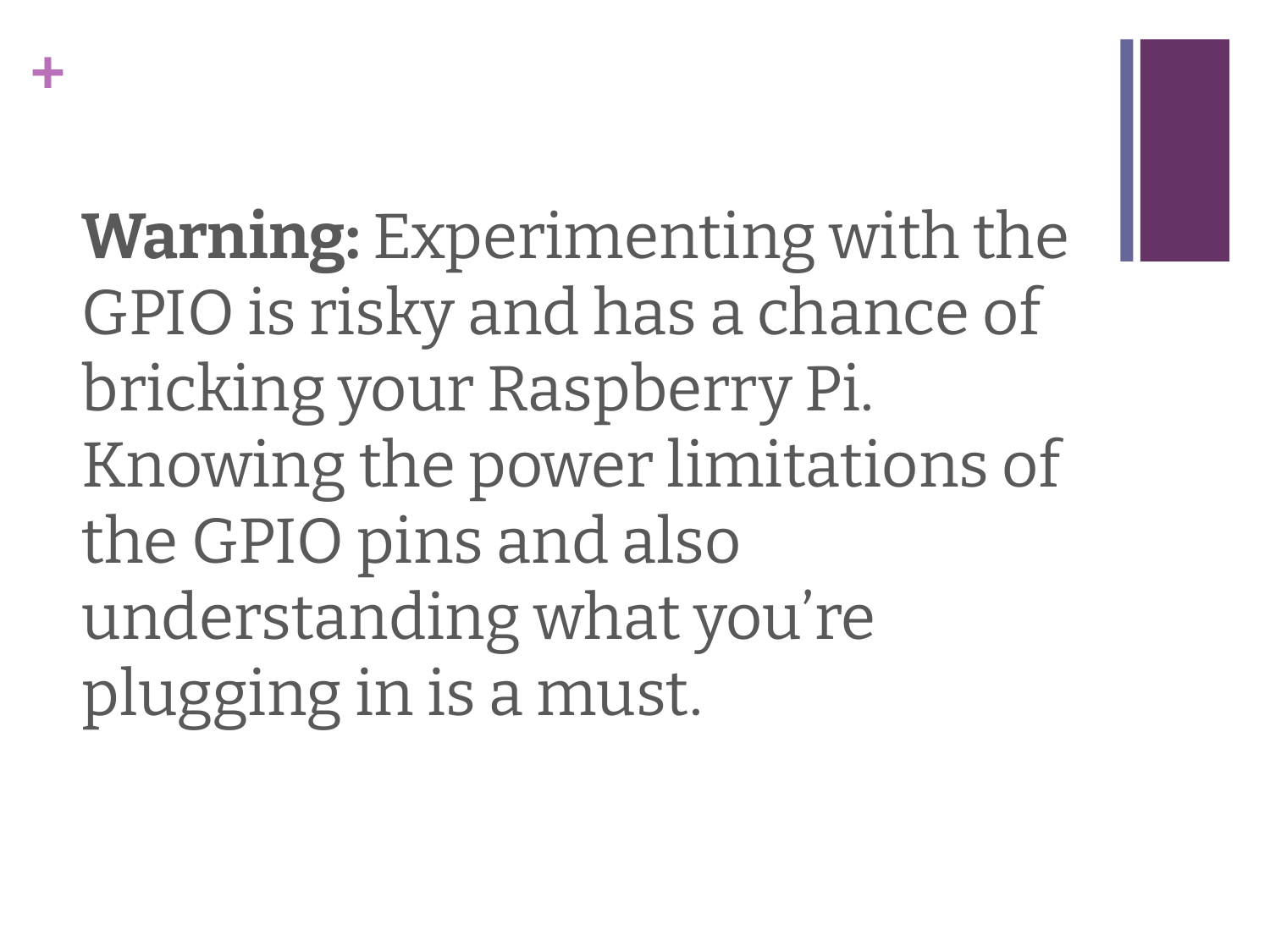

#
Warning: Experimenting with the GPIO is risky and has a chance of bricking your Raspberry Pi. Knowing the power limitations of the GPIO pins and also understanding what you’re plugging in is a must.